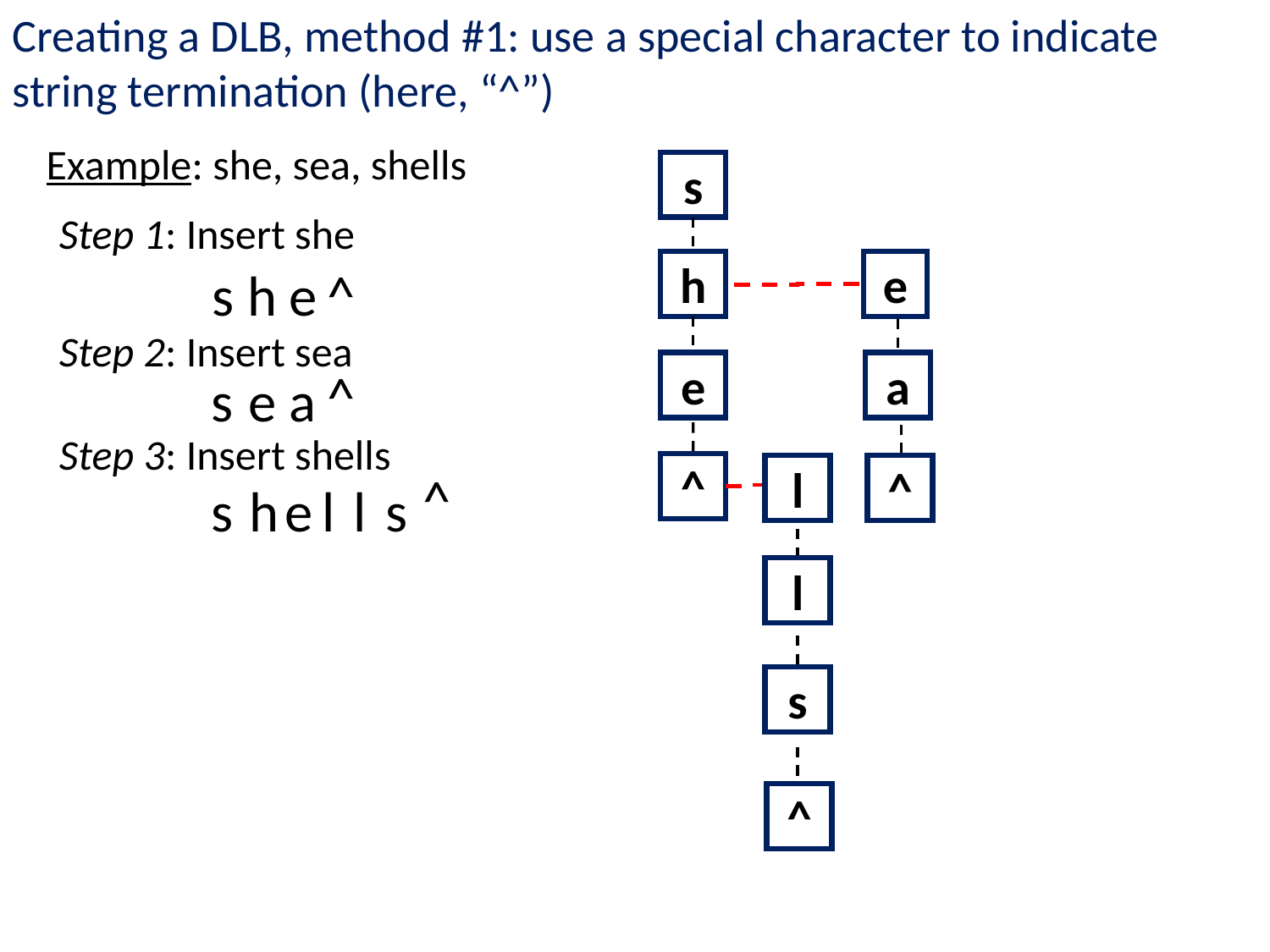

Creating a DLB, method #1: use a special character to indicate string termination (here, “^”)
Example: she, sea, shells
s
Step 1: Insert she
h
e
h
e
^
s
Step 2: Insert sea
e
a
^
s
e
a
Step 3: Insert shells
^
l
^
^
s
h
e
l
l
s
l
s
^